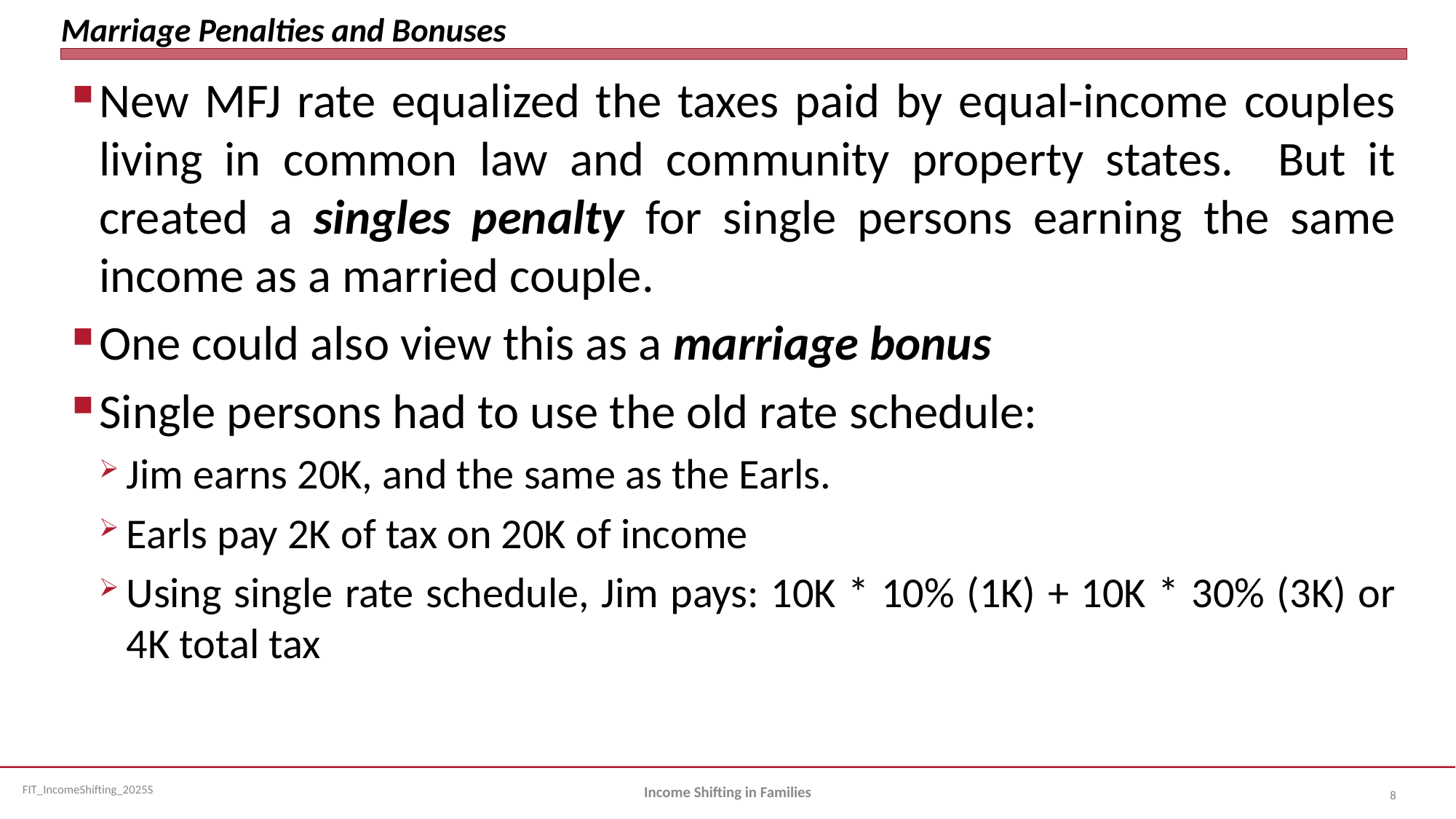

# Marriage Penalties and Bonuses
New MFJ rate equalized the taxes paid by equal-income couples living in common law and community property states.  But it created a singles penalty for single persons earning the same income as a married couple.
One could also view this as a marriage bonus
Single persons had to use the old rate schedule:
Jim earns 20K, and the same as the Earls.
Earls pay 2K of tax on 20K of income
Using single rate schedule, Jim pays: 10K * 10% (1K) + 10K * 30% (3K) or 4K total tax

Income Shifting in Families
8